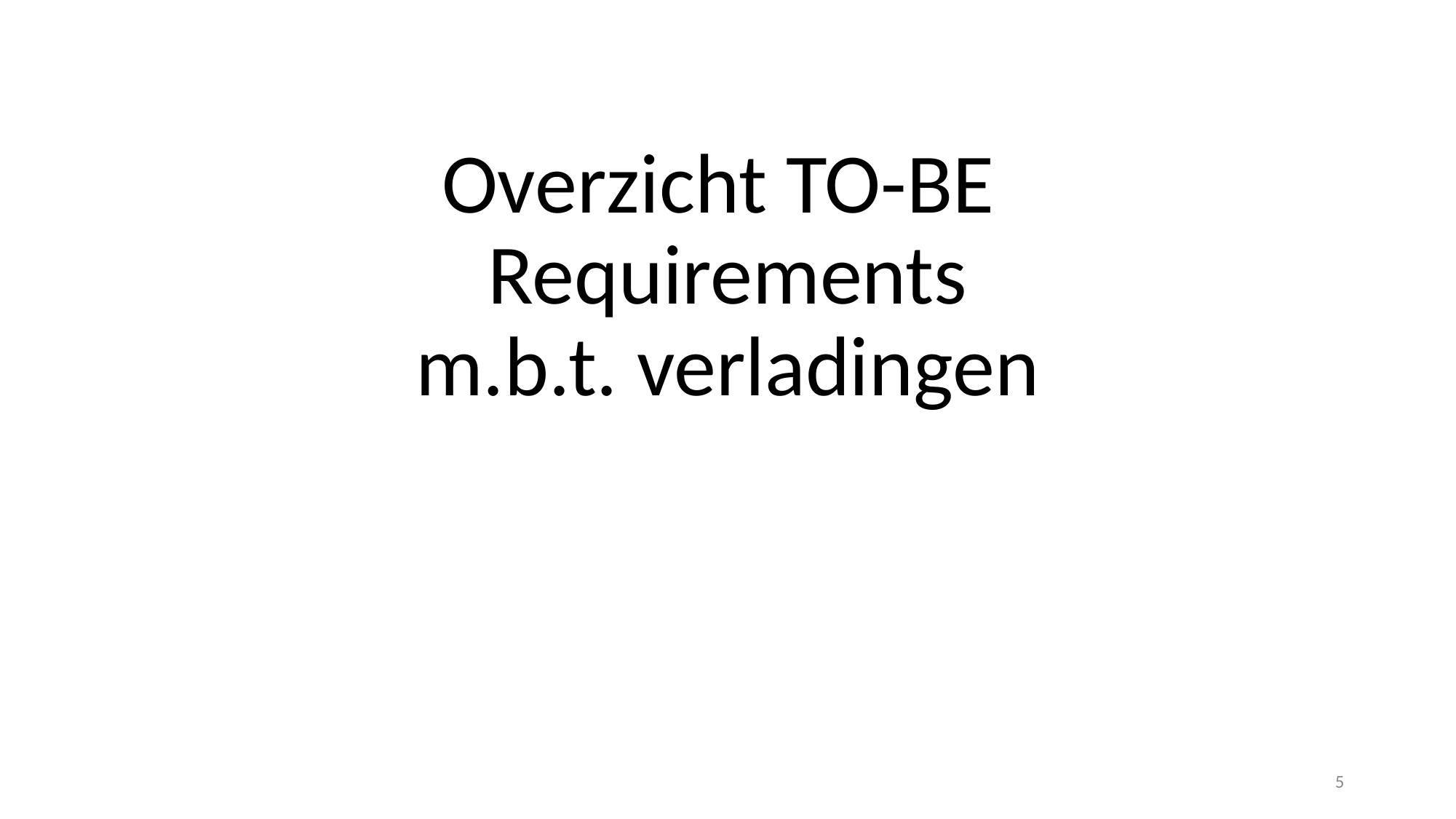

# Overzicht TO-BE Requirements m.b.t. verladingen

5